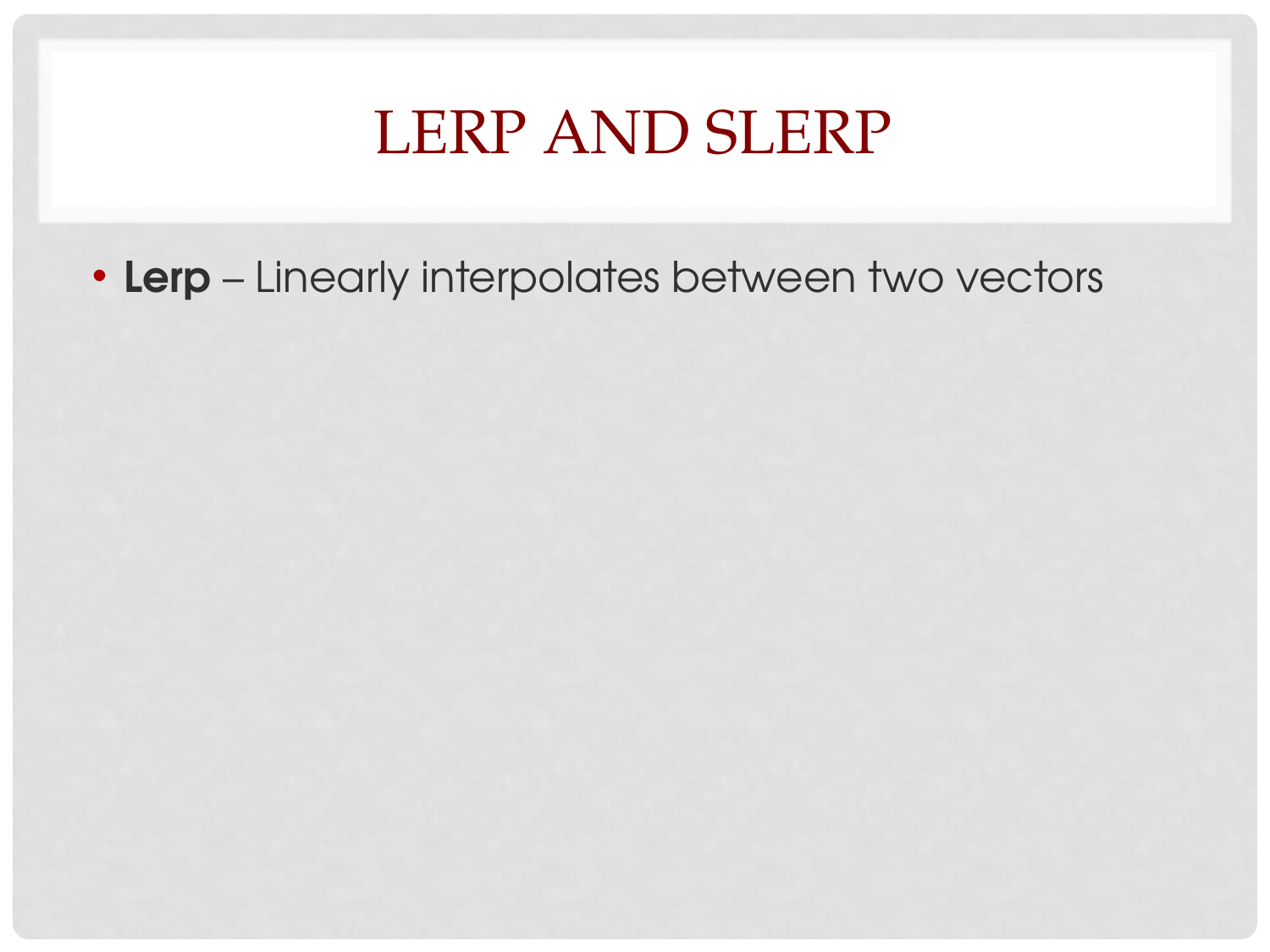

# Lerp and slerp
Lerp – Linearly interpolates between two vectors